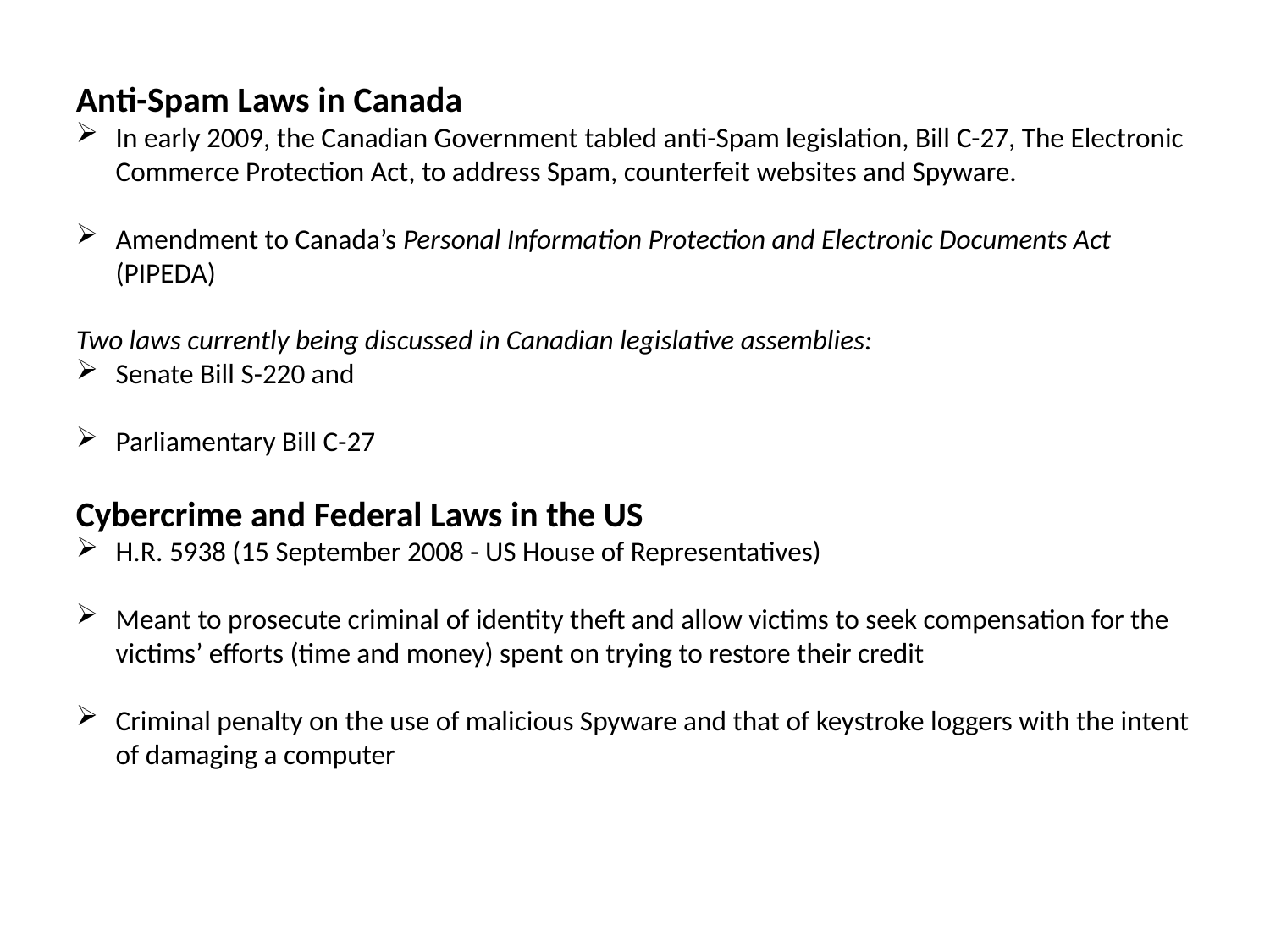

Anti-Spam Laws in Canada
In early 2009, the Canadian Government tabled anti-Spam legislation, Bill C-27, The Electronic Commerce Protection Act, to address Spam, counterfeit websites and Spyware.

Amendment to Canada’s Personal Information Protection and Electronic Documents Act (PIPEDA)

Two laws currently being discussed in Canadian legislative assemblies:
Senate Bill S-220 and

Parliamentary Bill C-27

Cybercrime and Federal Laws in the US
H.R. 5938 (15 September 2008 - US House of Representatives)

Meant to prosecute criminal of identity theft and allow victims to seek compensation for the victims’ efforts (time and money) spent on trying to restore their credit

Criminal penalty on the use of malicious Spyware and that of keystroke loggers with the intent of damaging a computer